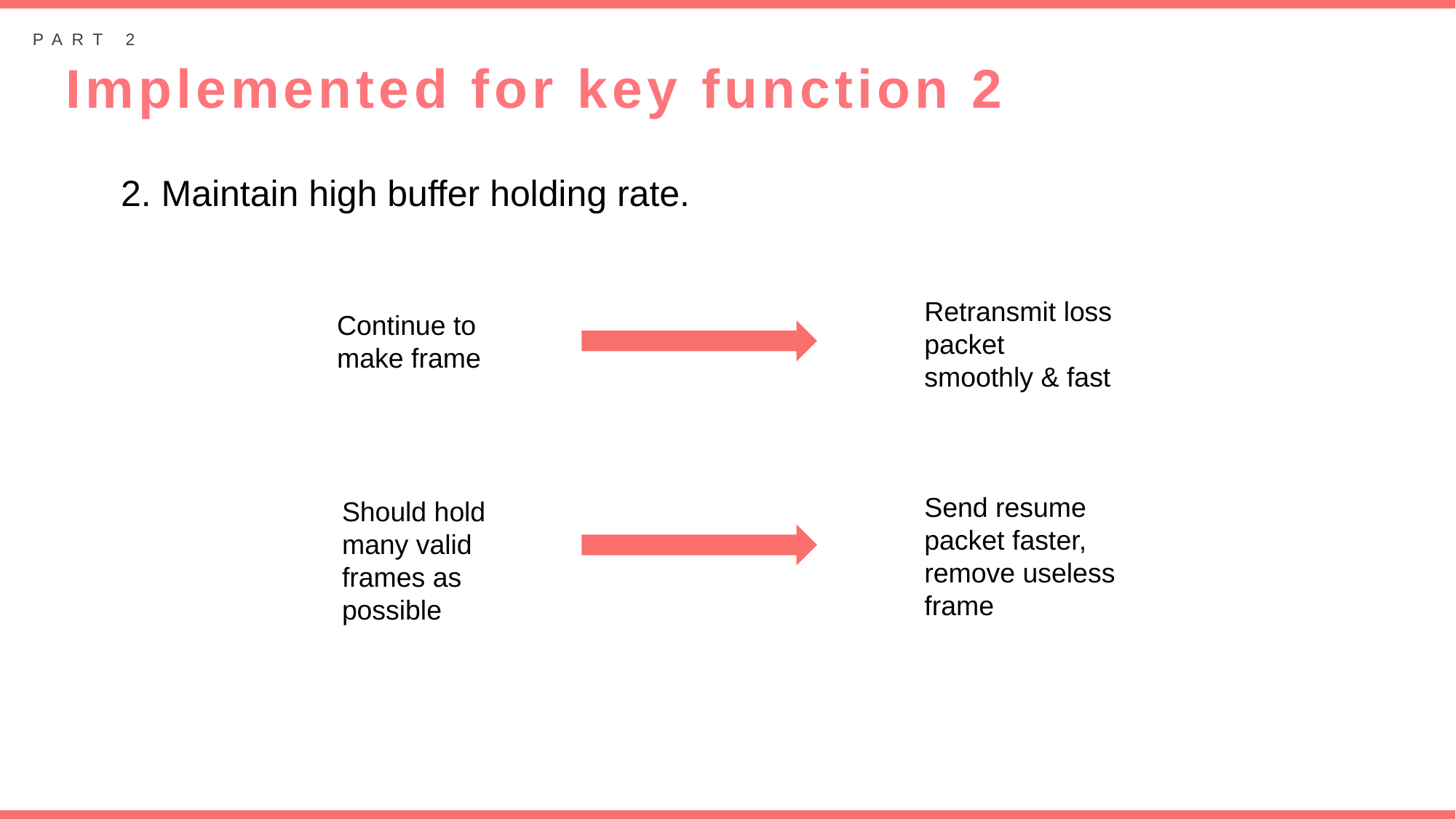

PART 2
Implemented for key function 2
2. Maintain high buffer holding rate.
Retransmit loss packet smoothly & fast
Continue to make frame

Send resume packet faster, remove useless frame
Should hold many valid frames as possible